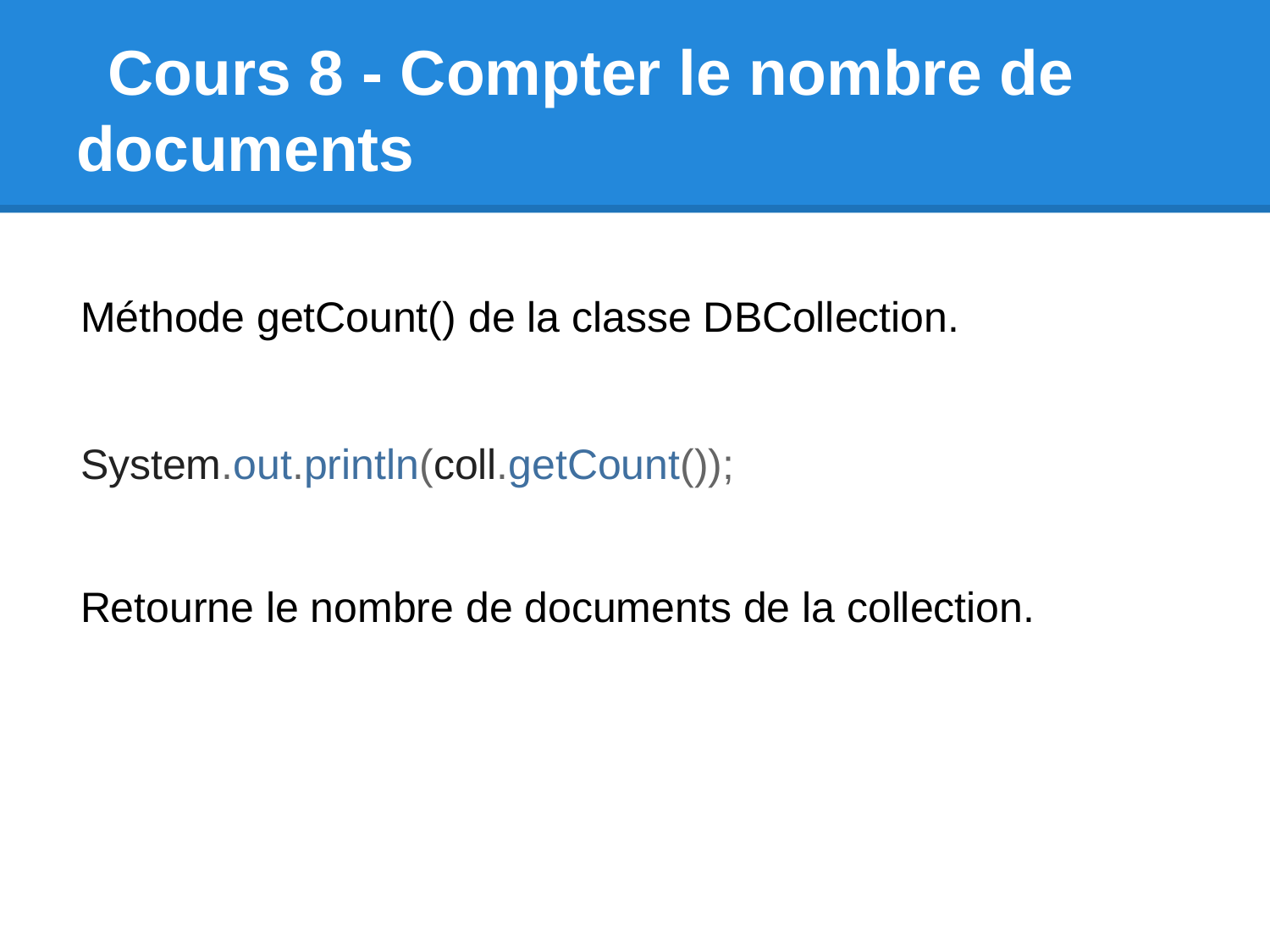

# Cours 8 - Compter le nombre de documents
Méthode getCount() de la classe DBCollection.

System.out.println(coll.getCount());

Retourne le nombre de documents de la collection.